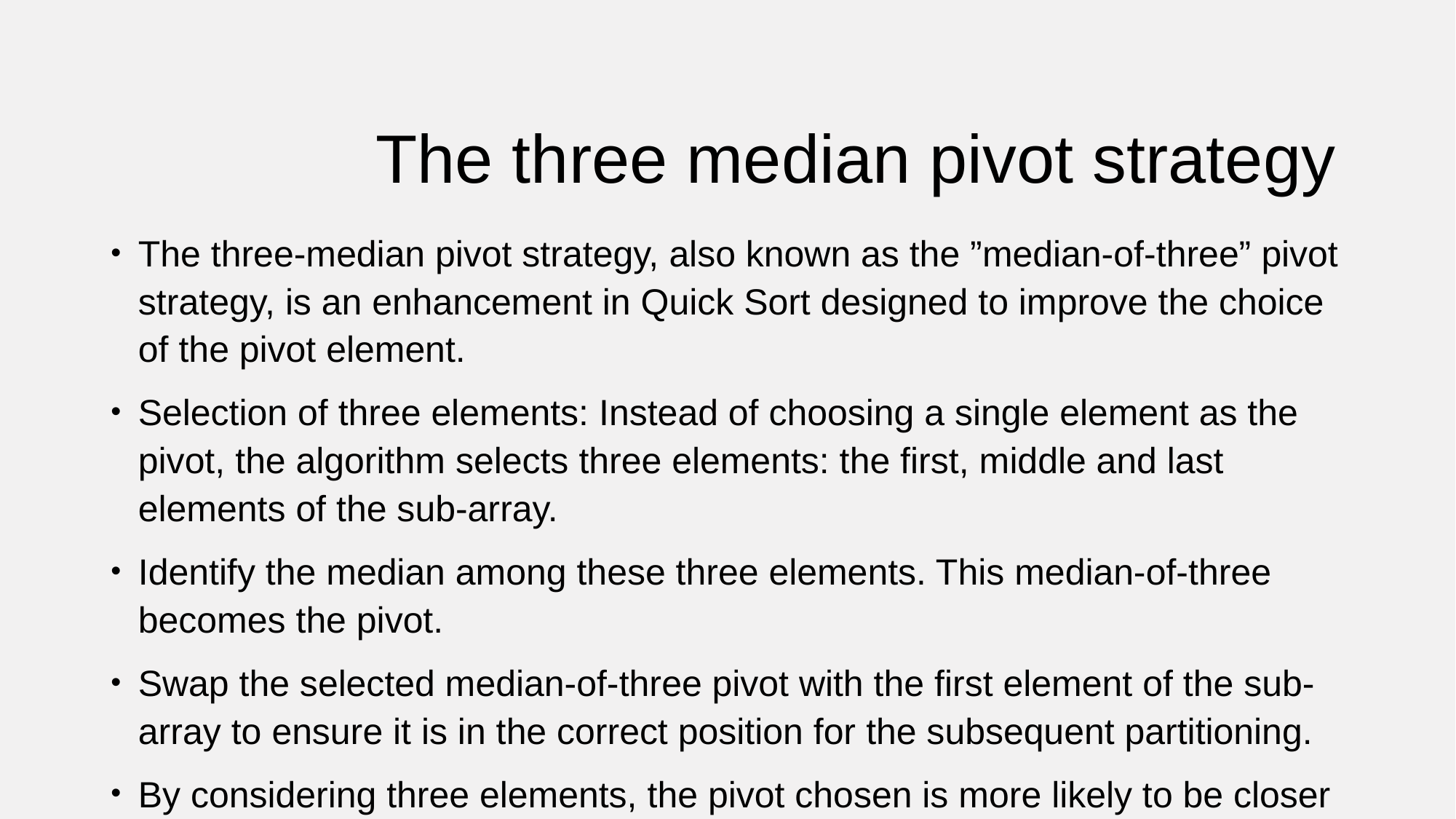

# The three median pivot strategy
The three-median pivot strategy, also known as the ”median-of-three” pivot strategy, is an enhancement in Quick Sort designed to improve the choice of the pivot element.
Selection of three elements: Instead of choosing a single element as the pivot, the algorithm selects three elements: the first, middle and last elements of the sub-array.
Identify the median among these three elements. This median-of-three becomes the pivot.
Swap the selected median-of-three pivot with the first element of the sub-array to ensure it is in the correct position for the subsequent partitioning.
By considering three elements, the pivot chosen is more likely to be closer to the true median of the sub-array.
This reduces the risk of selecting a poorly suited pivot that may lead to suboptimal partitioning.